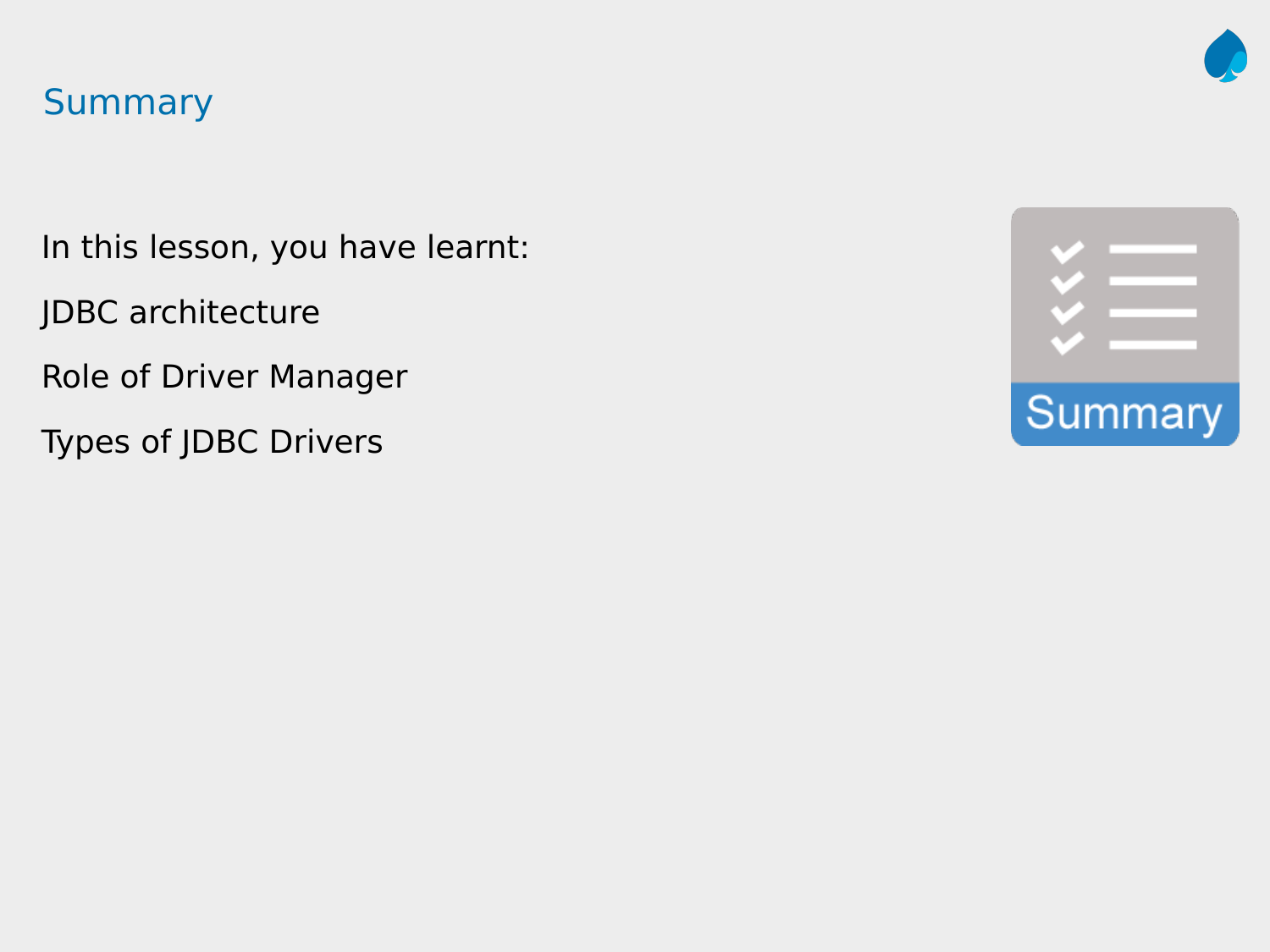

# Summary
In this lesson, you have learnt:
JDBC architecture
Role of Driver Manager
Types of JDBC Drivers